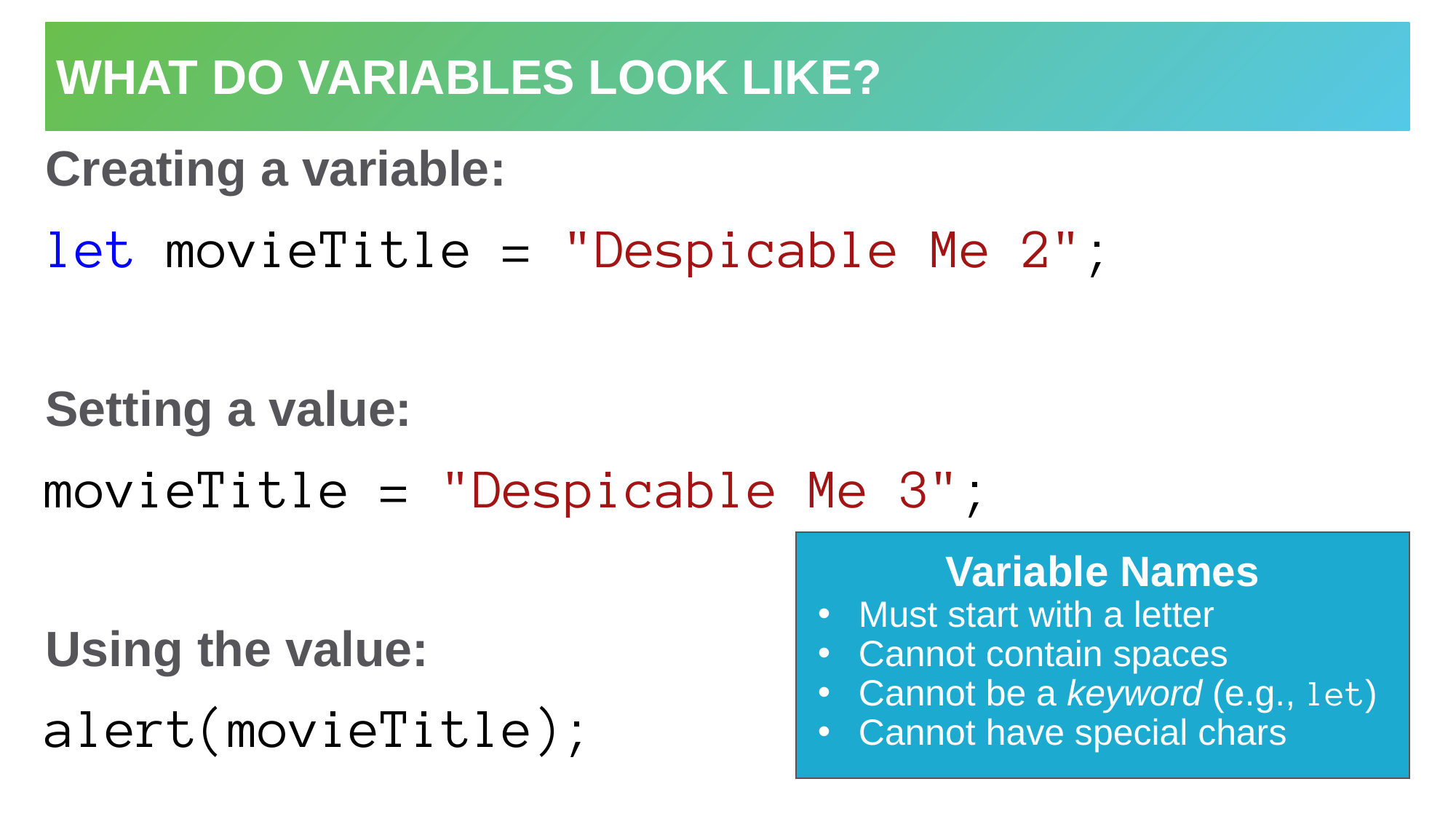

# What do variables look like?
Creating a variable:
let movieTitle = "Despicable Me 2";

Setting a value:
movieTitle = "Despicable Me 3";

Using the value:
alert(movieTitle);

Variable Names
Must start with a letter
Cannot contain spaces
Cannot be a keyword (e.g., let)
Cannot have special chars